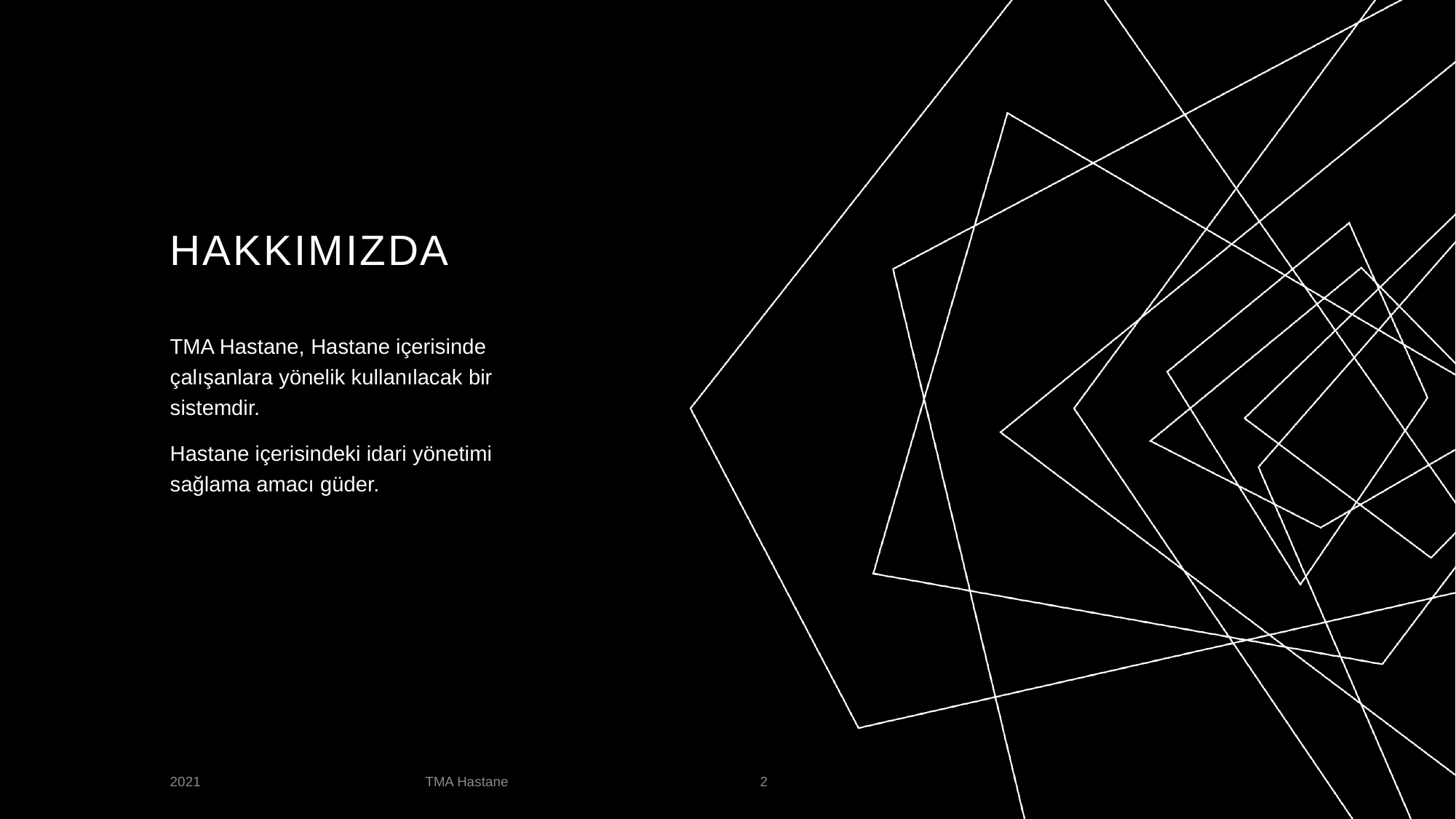

# HAKKIMIZDA
TMA Hastane, Hastane içerisinde çalışanlara yönelik kullanılacak bir sistemdir.
Hastane içerisindeki idari yönetimi sağlama amacı güder.
TMA Hastane
2021
2